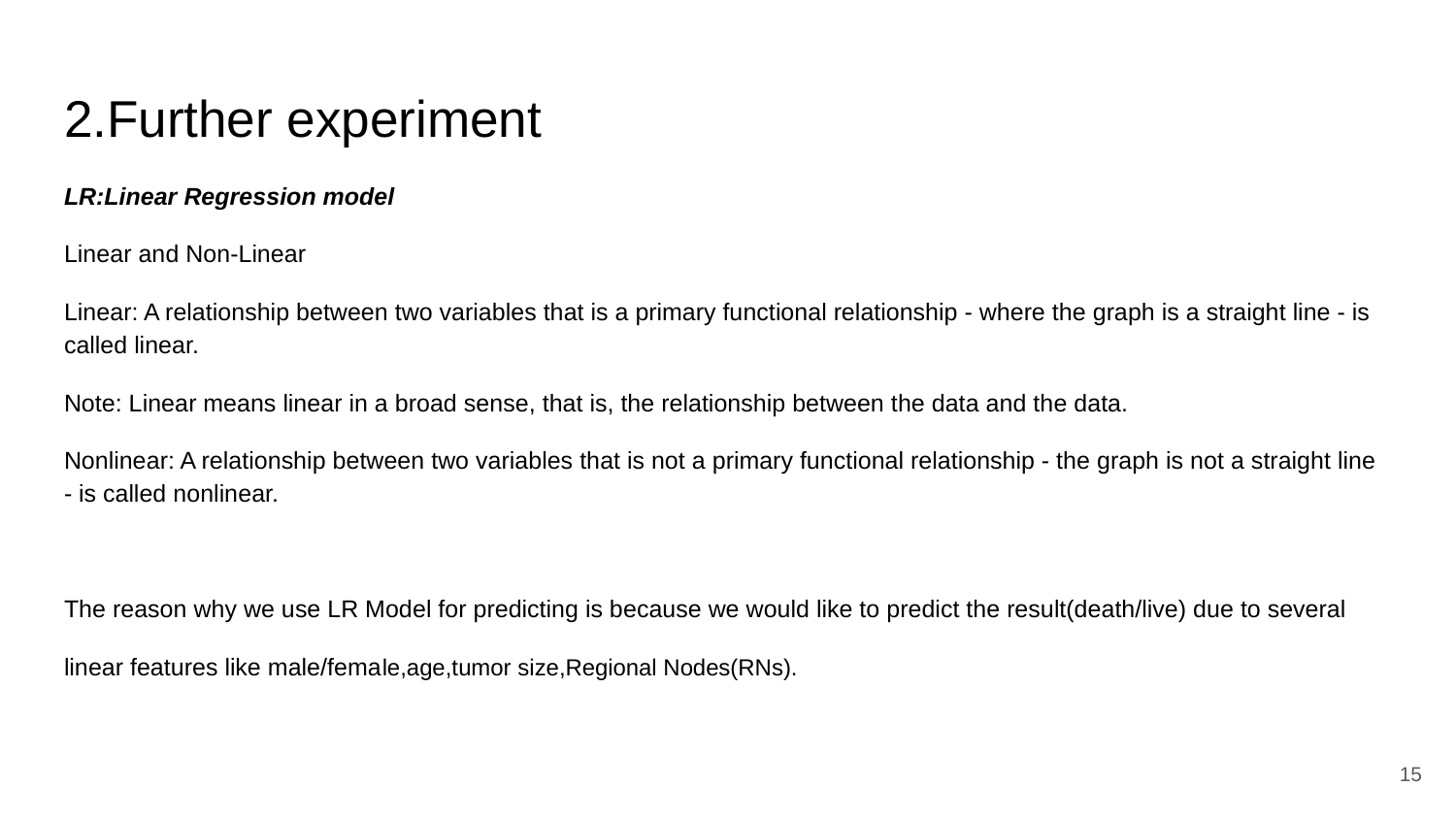

# 2.Further experiment
LR:Linear Regression model
Linear and Non-Linear
Linear: A relationship between two variables that is a primary functional relationship - where the graph is a straight line - is called linear.
Note: Linear means linear in a broad sense, that is, the relationship between the data and the data.
Nonlinear: A relationship between two variables that is not a primary functional relationship - the graph is not a straight line - is called nonlinear.

The reason why we use LR Model for predicting is because we would like to predict the result(death/live) due to several
linear features like male/female,age,tumor size,Regional Nodes(RNs).

15